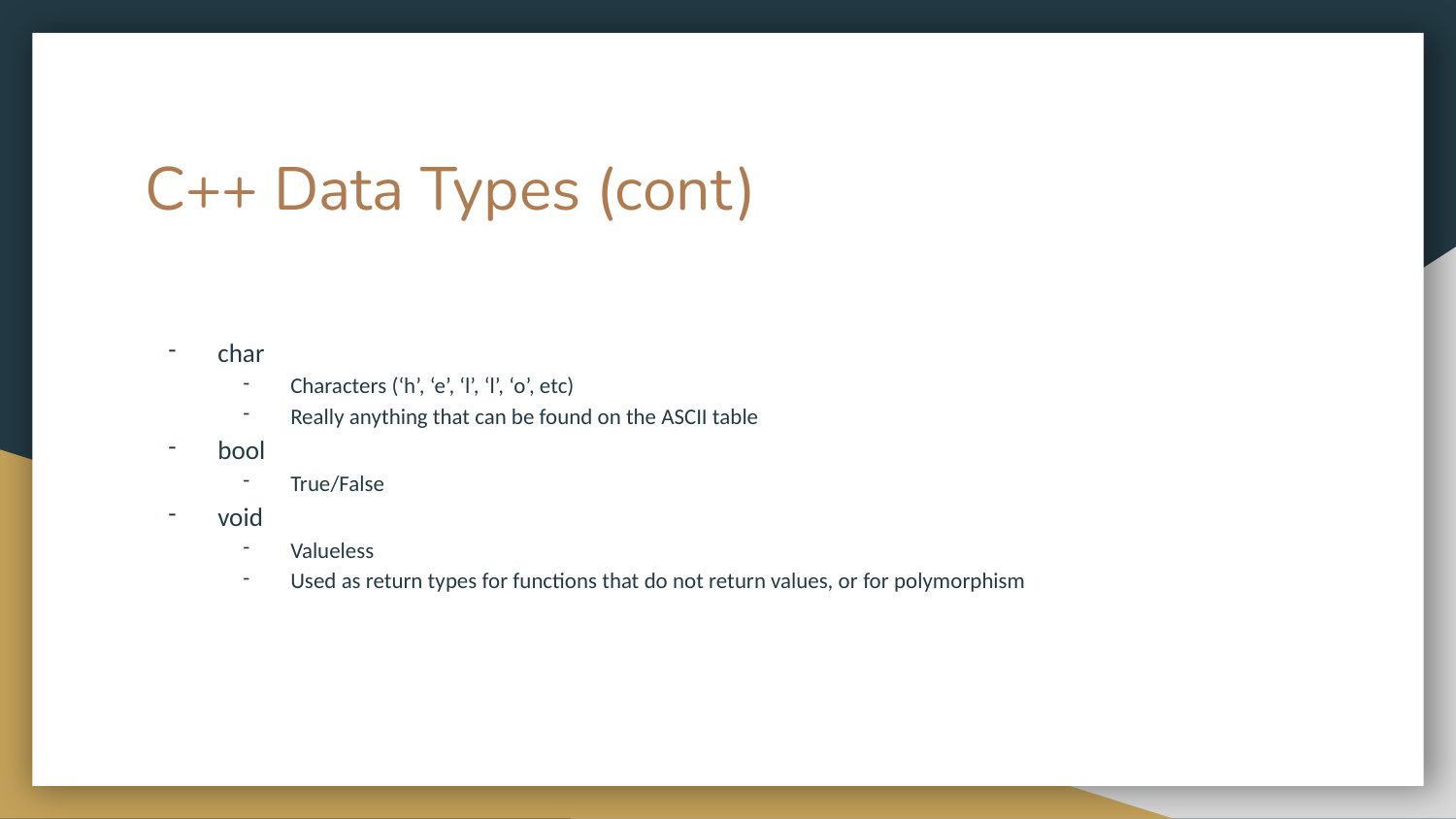

# C++ Data Types (cont)
char
Characters (‘h’, ‘e’, ‘l’, ‘l’, ‘o’, etc)
Really anything that can be found on the ASCII table
bool
True/False
void
Valueless
Used as return types for functions that do not return values, or for polymorphism